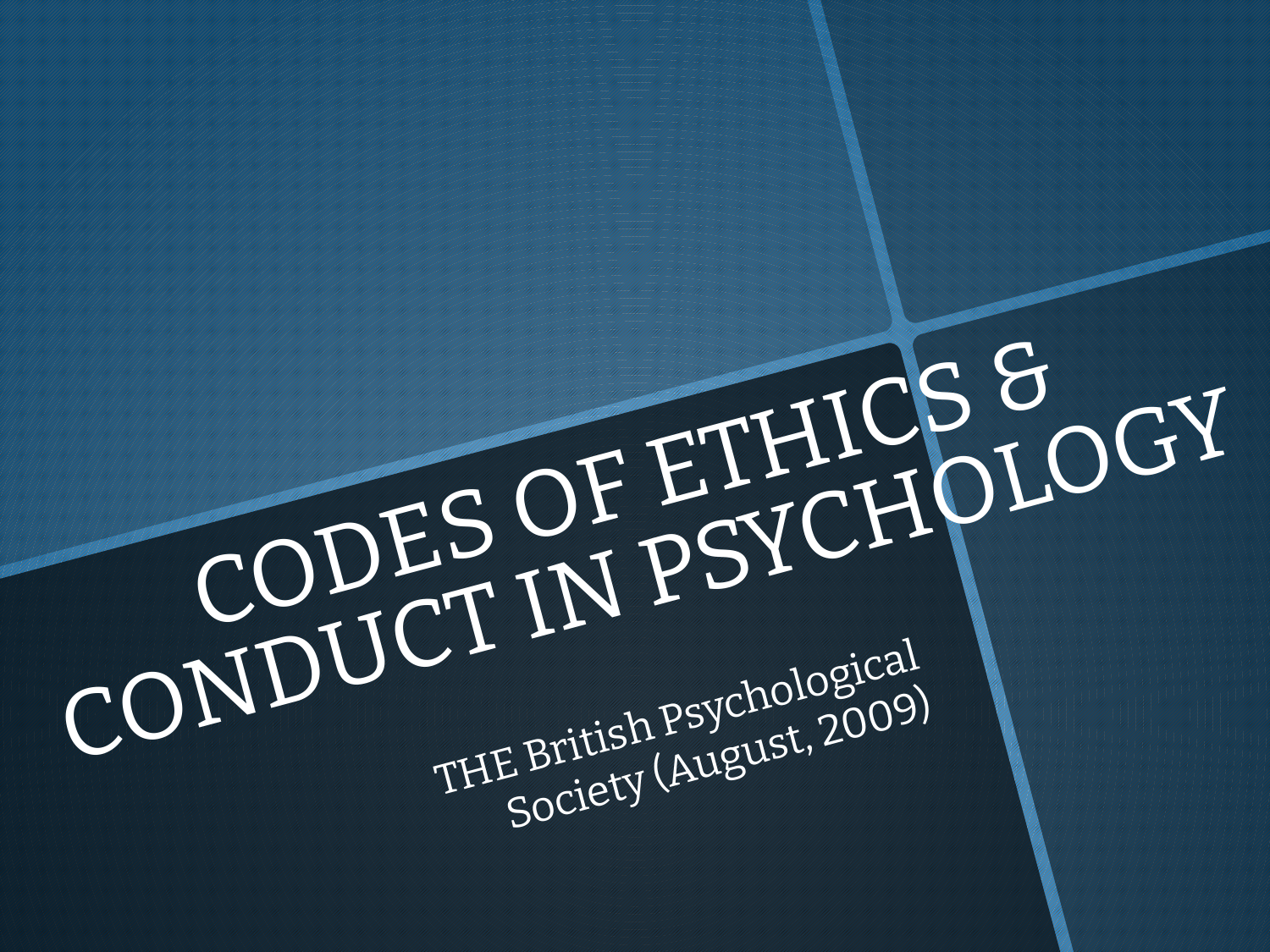

# CODES OF ETHICS & CONDUCT IN PSYCHOLOGY
THE British Psychological Society (August, 2009)